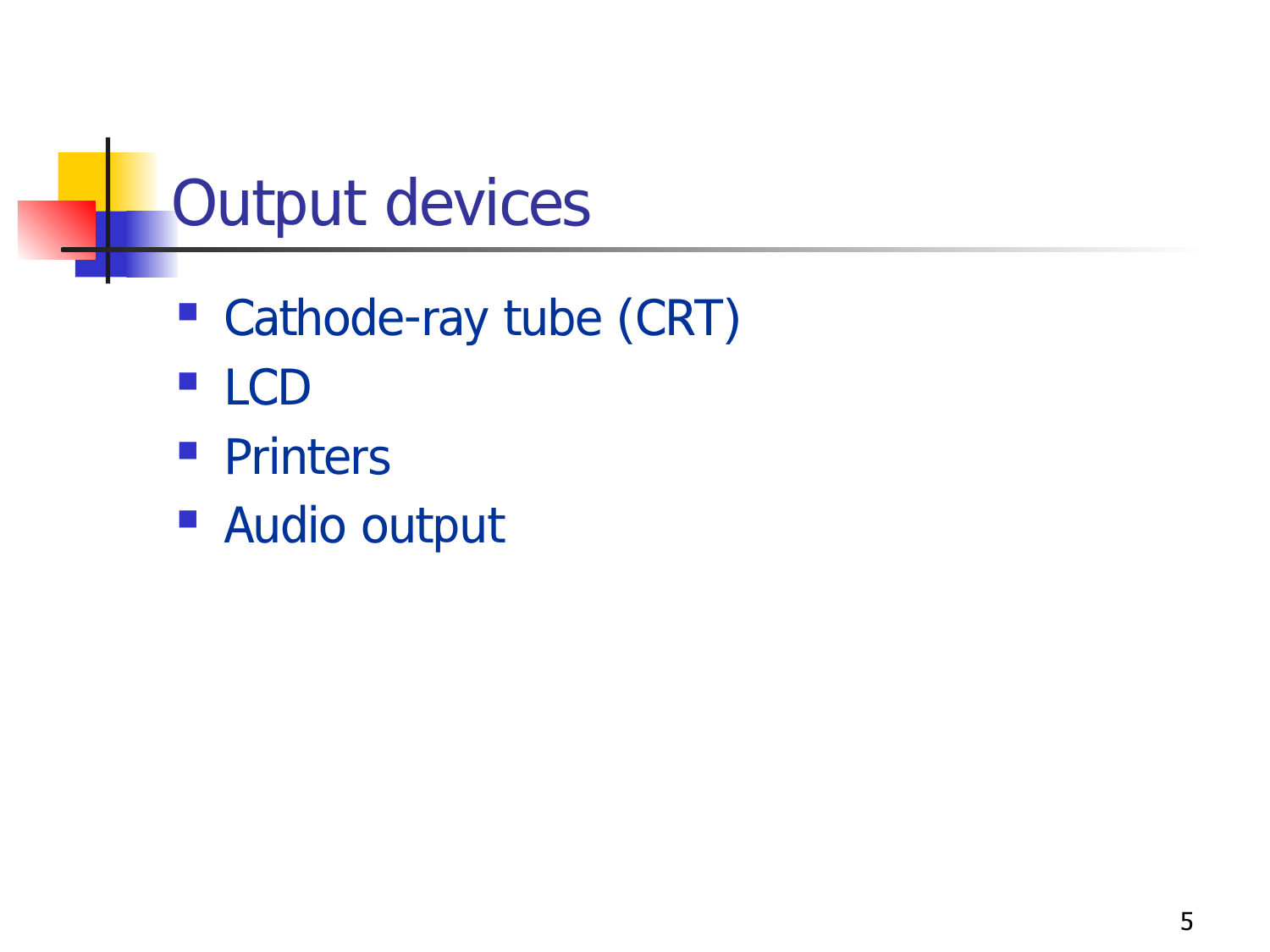

# Output devices
Cathode-ray tube (CRT)
LCD
Printers
Audio output

5